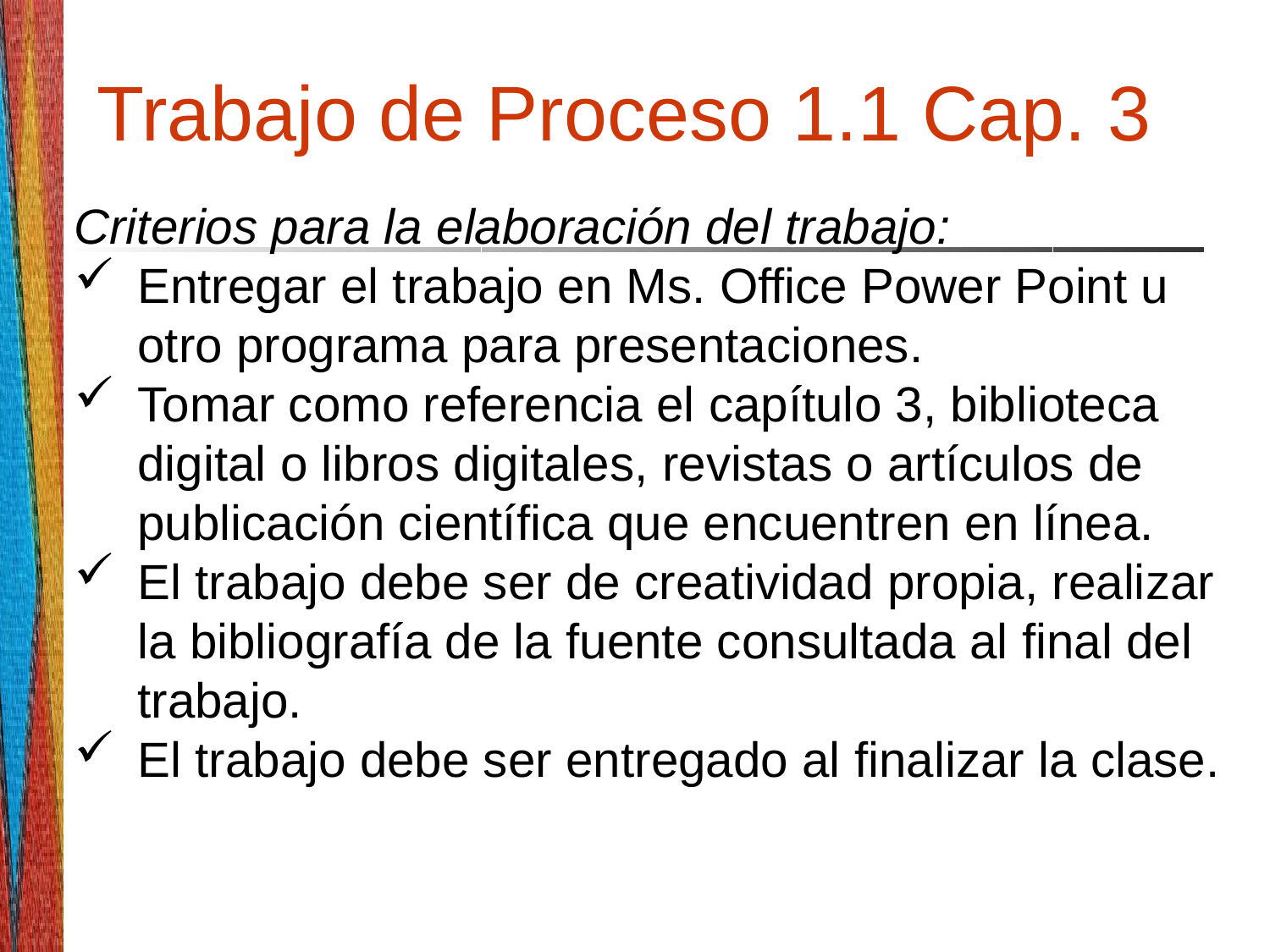

# Trabajo de Proceso 1.1 Cap. 3
Criterios para la elaboración del trabajo:
Entregar el trabajo en Ms. Office Power Point u otro programa para presentaciones.
Tomar como referencia el capítulo 3, biblioteca digital o libros digitales, revistas o artículos de publicación científica que encuentren en línea.
El trabajo debe ser de creatividad propia, realizar la bibliografía de la fuente consultada al final del trabajo.
El trabajo debe ser entregado al finalizar la clase.